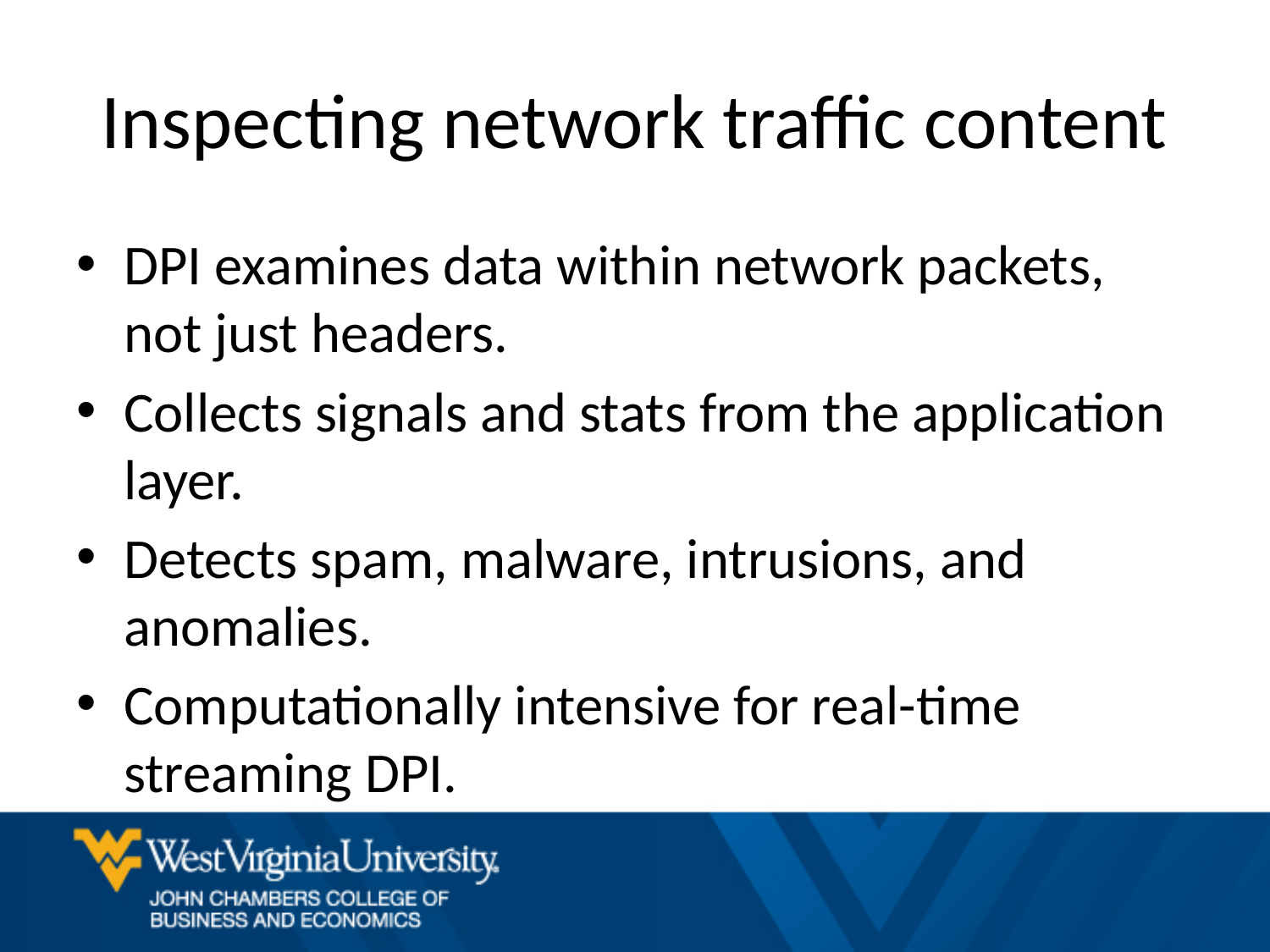

# Inspecting network traffic content
DPI examines data within network packets, not just headers.
Collects signals and stats from the application layer.
Detects spam, malware, intrusions, and anomalies.
Computationally intensive for real-time streaming DPI.